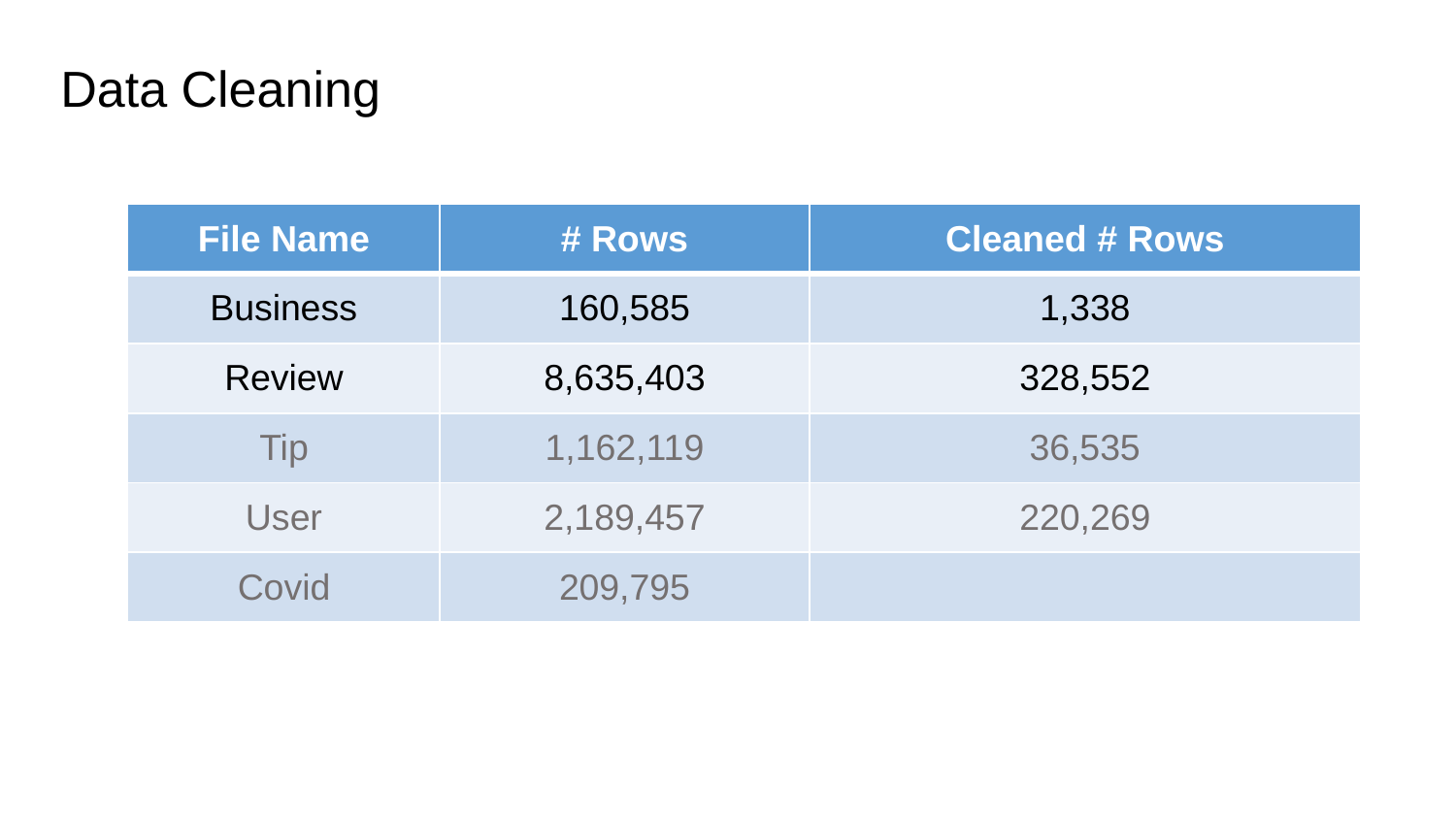

# Data Cleaning
| File Name | # Rows | Cleaned # Rows |
| --- | --- | --- |
| Business | 160,585 | 1,338 |
| Review | 8,635,403 | 328,552 |
| Tip | 1,162,119 | 36,535 |
| User | 2,189,457 | 220,269 |
| Covid | 209,795 |  |